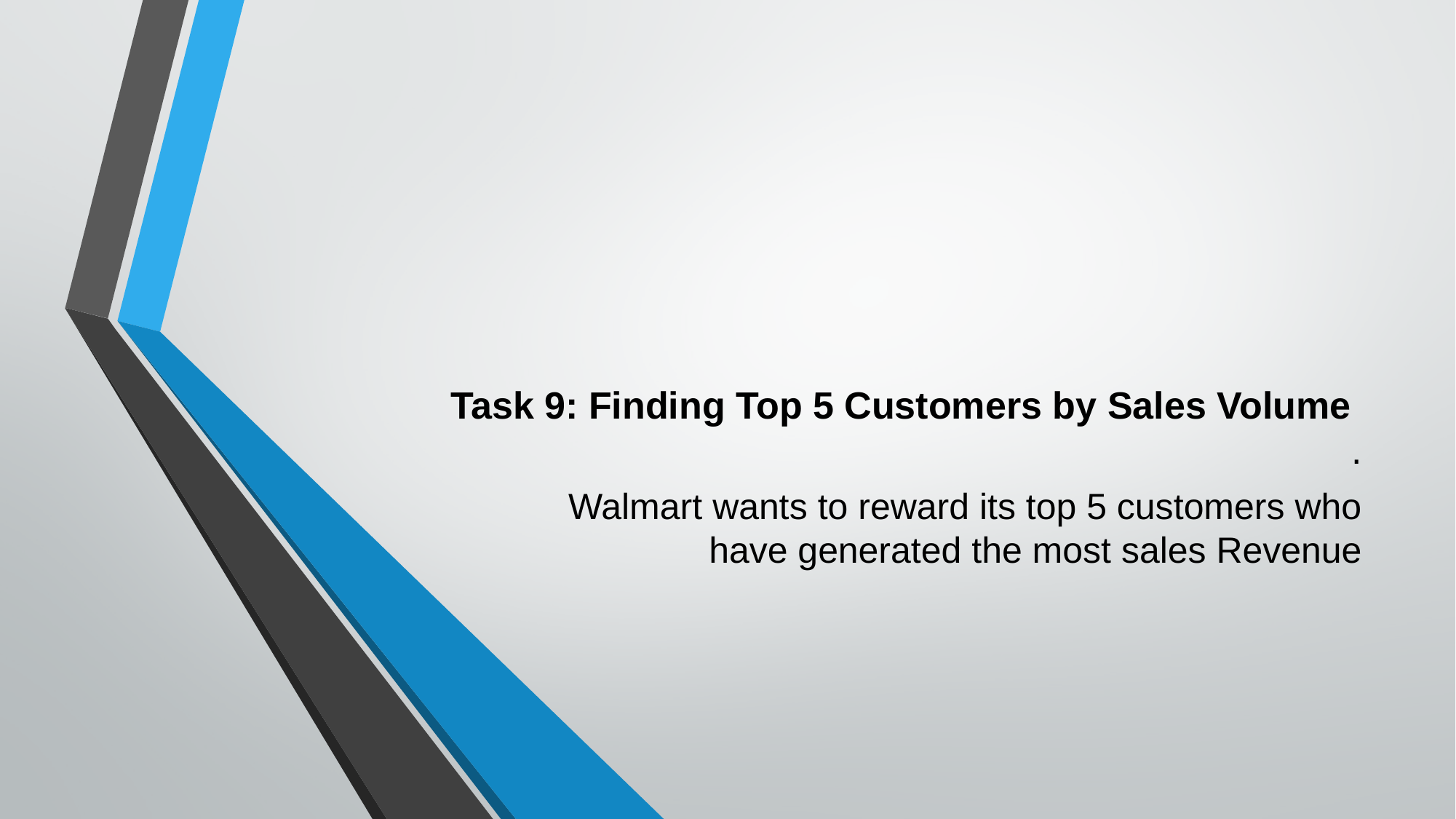

# Task 9: Finding Top 5 Customers by Sales Volume .
Walmart wants to reward its top 5 customers who have generated the most sales Revenue